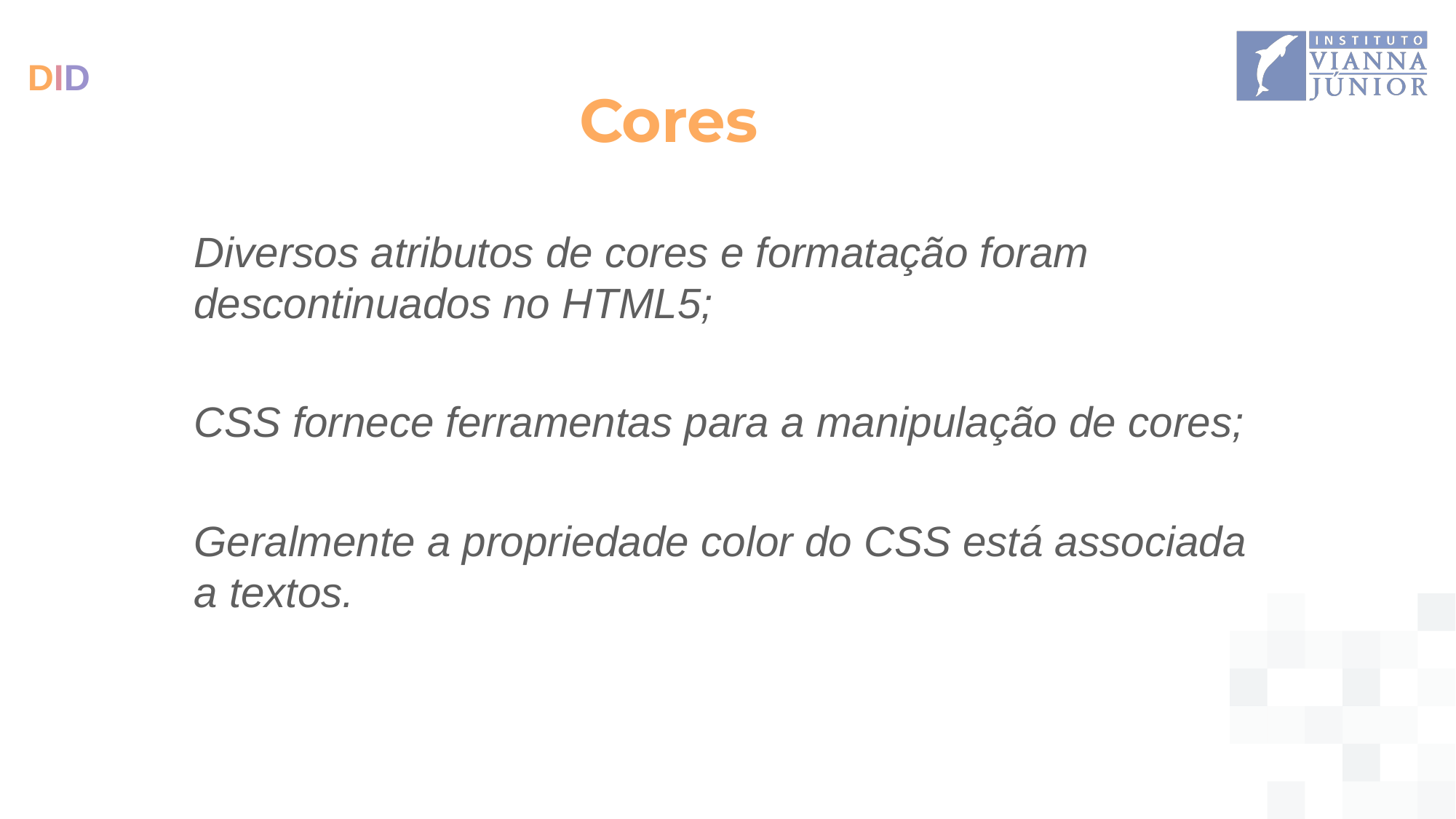

# Cores

Diversos atributos de cores e formatação foram descontinuados no HTML5;

CSS fornece ferramentas para a manipulação de cores;

Geralmente a propriedade color do CSS está associada a textos.